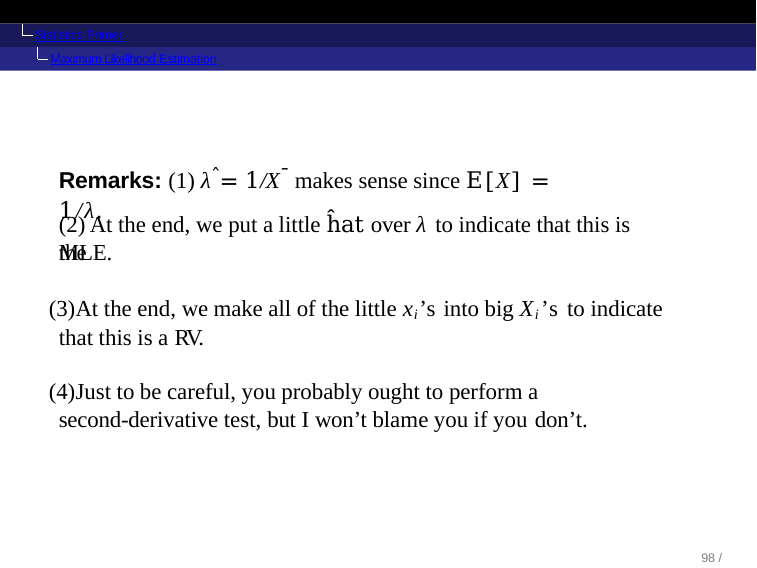

Statistics Primer
Maximum Likelihood Estimation
Remarks: (1) λˆ = 1/X¯ makes sense since E[X] = 1/λ.
ˆ
(2) At the end, we put a little hat over λ to indicate that this is the
MLE.

At the end, we make all of the little xi’s into big Xi’s to indicate  that this is a RV.

Just to be careful, you probably ought to perform a  second-derivative test, but I won’t blame you if you don’t.
98 / 104